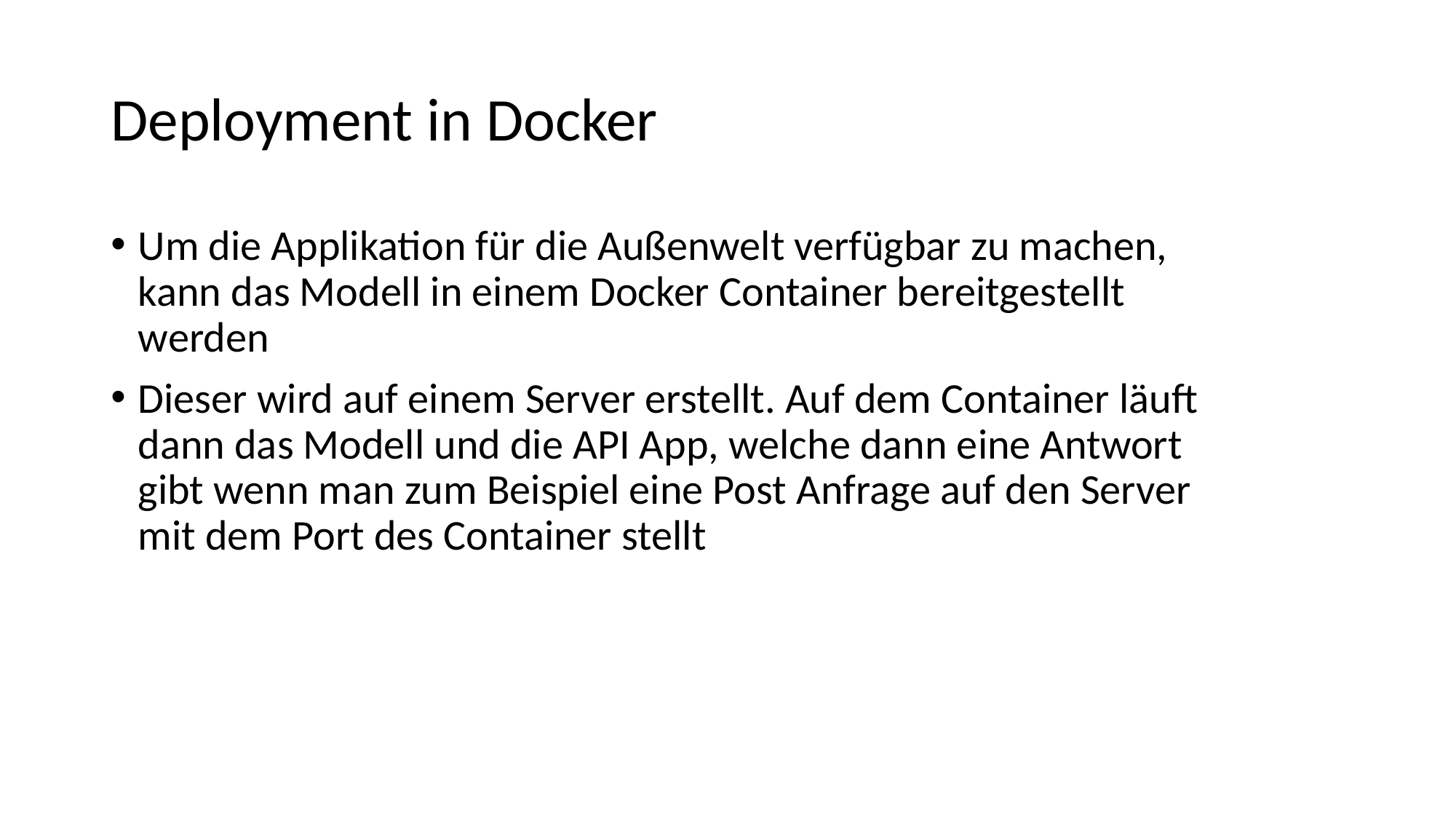

# Deployment in Docker
Um die Applikation für die Außenwelt verfügbar zu machen, kann das Modell in einem Docker Container bereitgestellt werden
Dieser wird auf einem Server erstellt. Auf dem Container läuft dann das Modell und die API App, welche dann eine Antwort gibt wenn man zum Beispiel eine Post Anfrage auf den Server mit dem Port des Container stellt